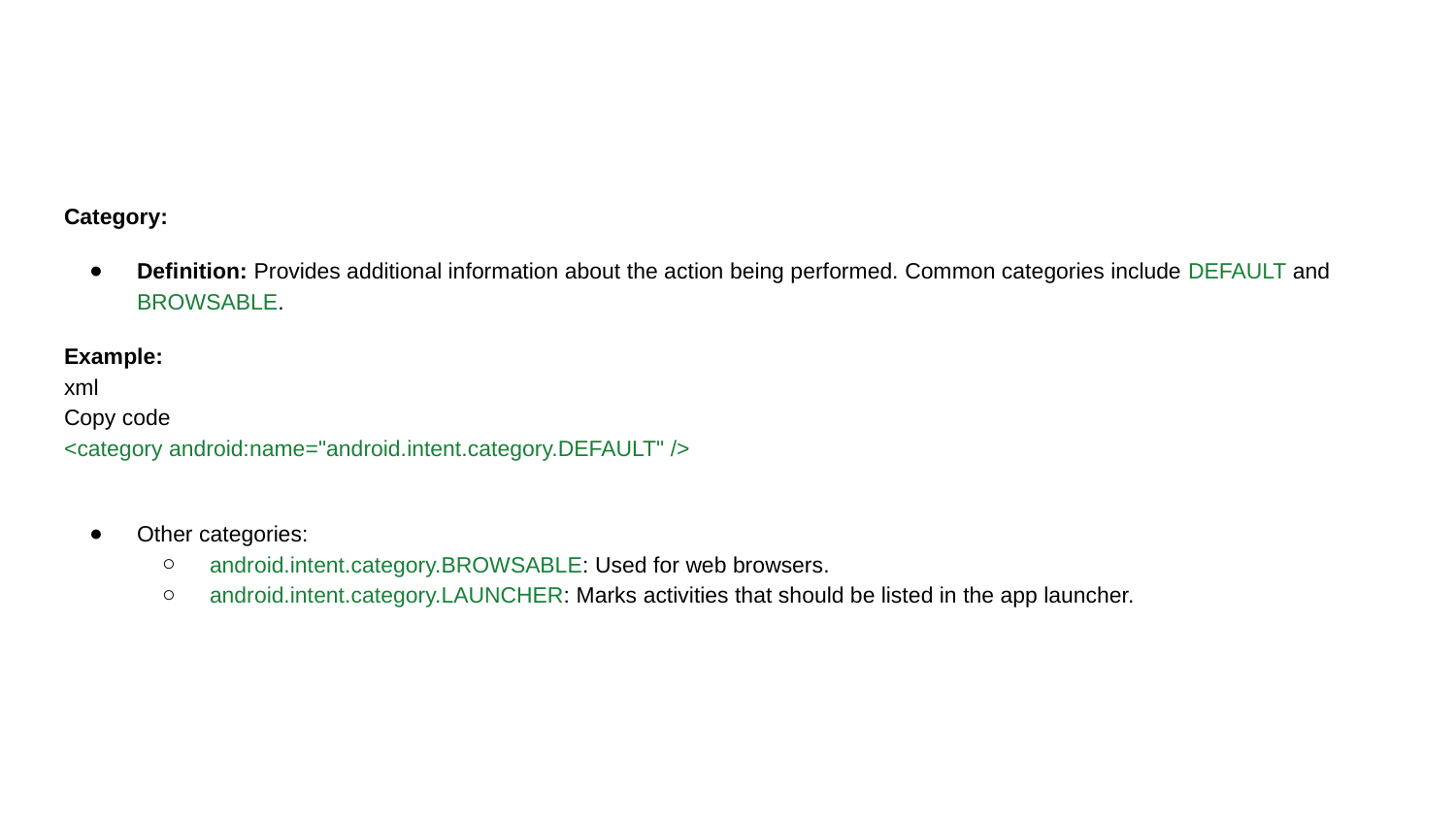

#
Category:
Definition: Provides additional information about the action being performed. Common categories include DEFAULT and BROWSABLE.
Example:
xml
Copy code
<category android:name="android.intent.category.DEFAULT" />

Other categories:
android.intent.category.BROWSABLE: Used for web browsers.
android.intent.category.LAUNCHER: Marks activities that should be listed in the app launcher.